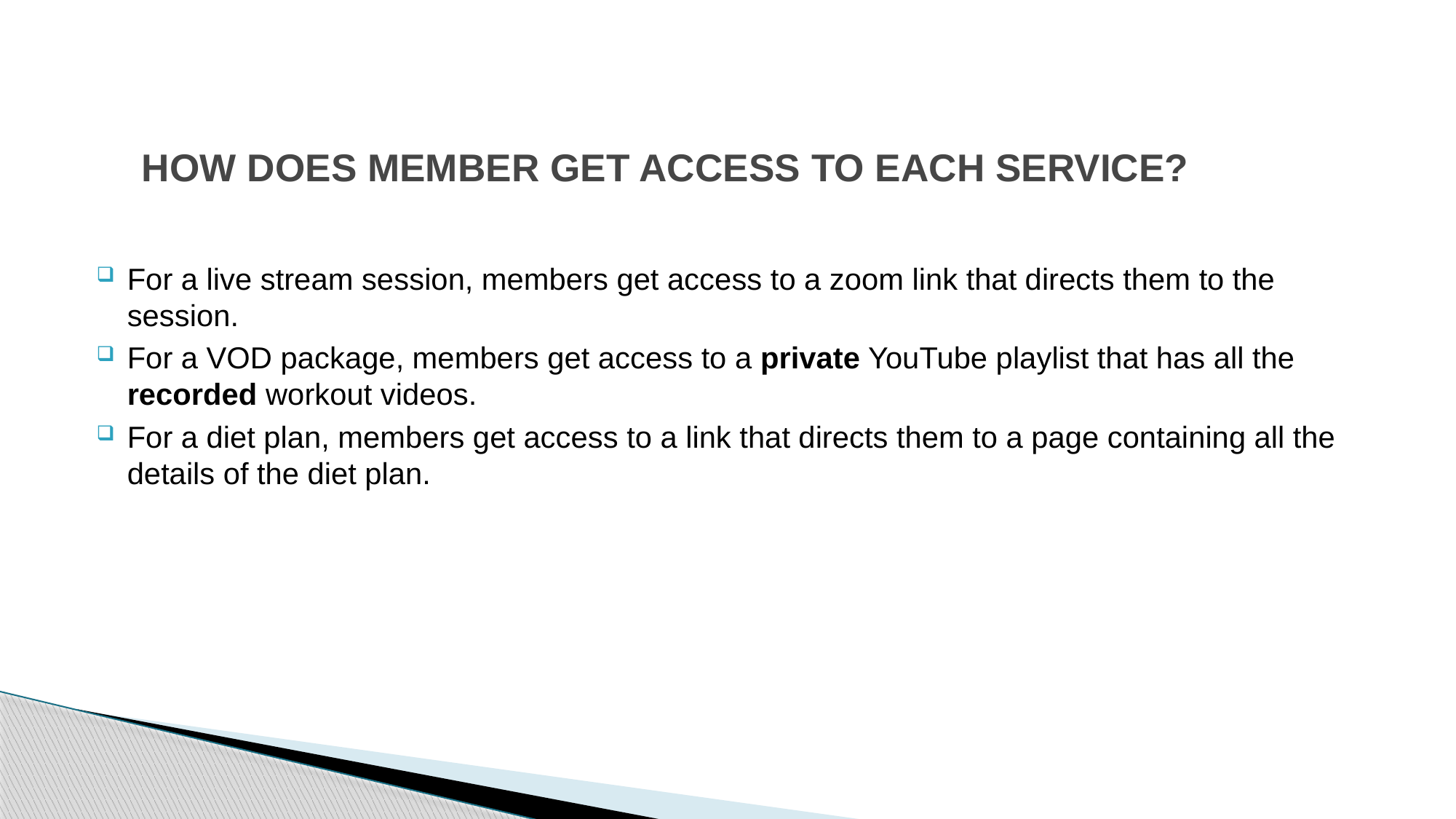

# HOW DOES MEMBER GET ACCESS TO EACH SERVICE?
For a live stream session, members get access to a zoom link that directs them to the session.
For a VOD package, members get access to a private YouTube playlist that has all the recorded workout videos.
For a diet plan, members get access to a link that directs them to a page containing all the details of the diet plan.